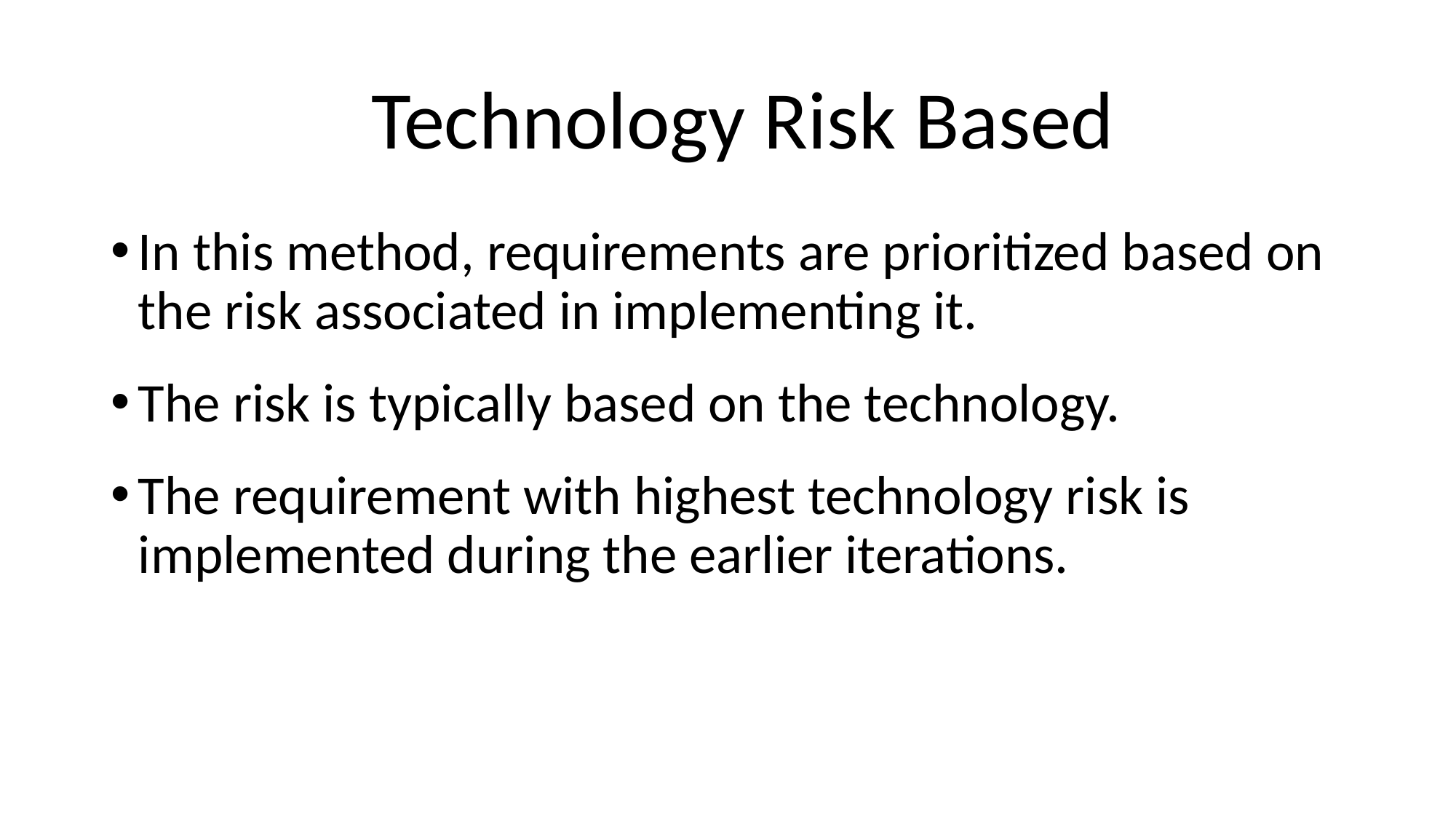

# Technology Risk Based
In this method, requirements are prioritized based on the risk associated in implementing it.
The risk is typically based on the technology.
The requirement with highest technology risk is implemented during the earlier iterations.